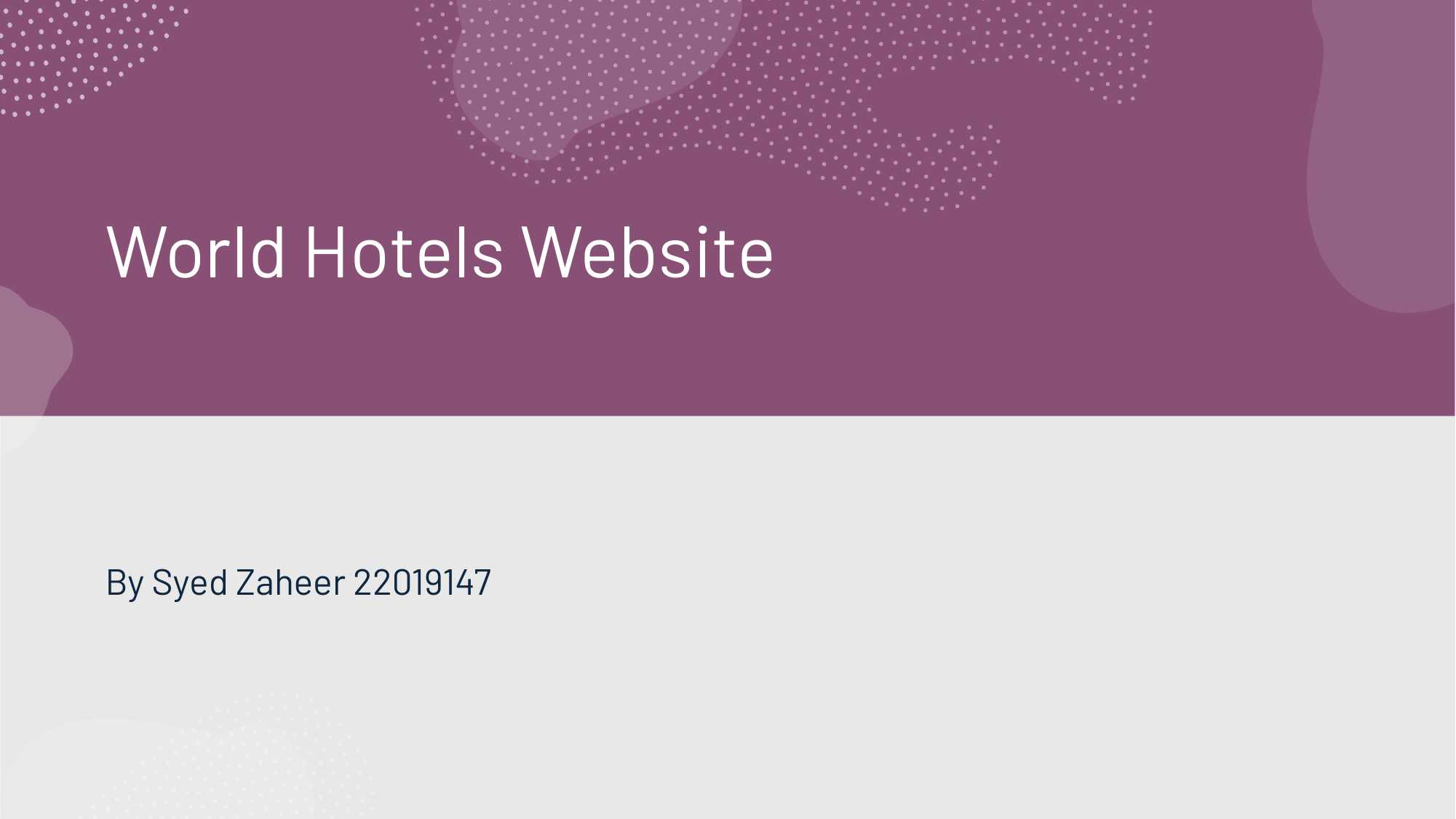

# World Hotels Website
By Syed Zaheer 22019147